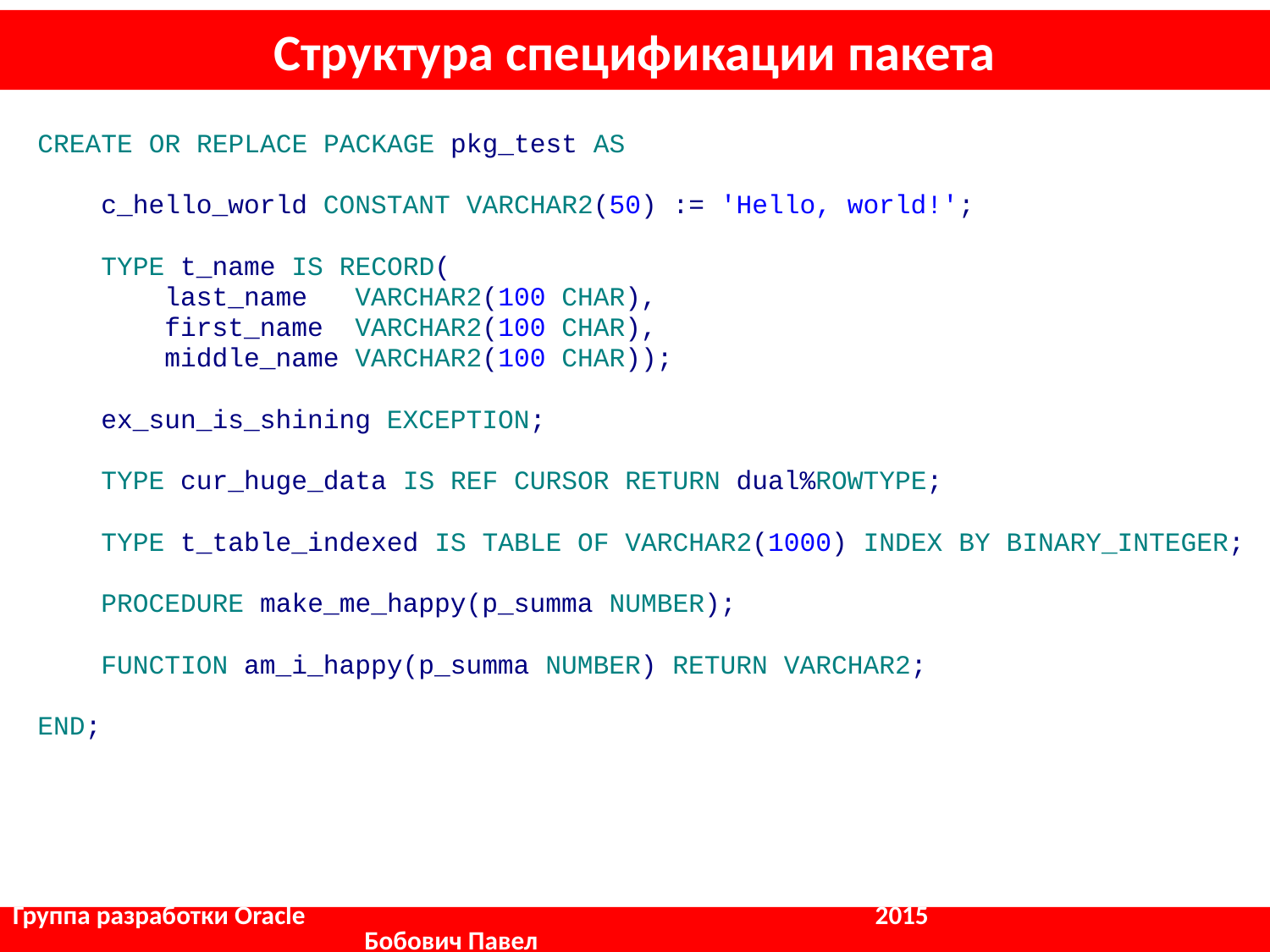

# Структура спецификации пакета
CREATE OR REPLACE PACKAGE pkg_test AS

    c_hello_world CONSTANT VARCHAR2(50) := 'Hello, world!';

    TYPE t_name IS RECORD(
        last_name   VARCHAR2(100 CHAR),
        first_name  VARCHAR2(100 CHAR),
        middle_name VARCHAR2(100 CHAR));

    ex_sun_is_shining EXCEPTION;

    TYPE cur_huge_data IS REF CURSOR RETURN dual%ROWTYPE;

    TYPE t_table_indexed IS TABLE OF VARCHAR2(1000) INDEX BY BINARY_INTEGER;

    PROCEDURE make_me_happy(p_summa NUMBER);

    FUNCTION am_i_happy(p_summa NUMBER) RETURN VARCHAR2;

END;
Группа разработки Oracle				                 2015		 	                                      Бобович Павел